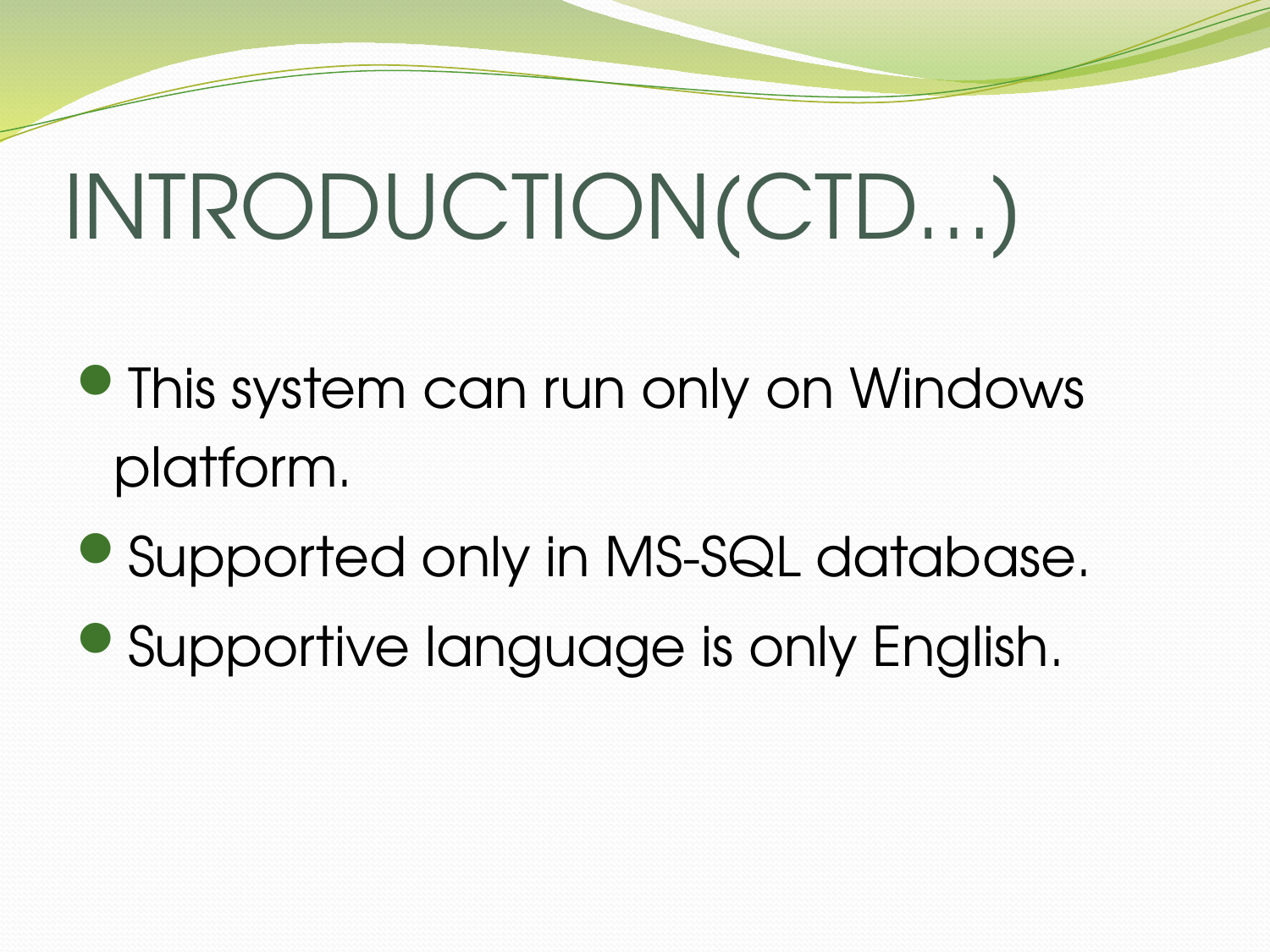

# INTRODUCTION(CTD…)

This system can run only on Windows platform.
Supported only in MS-SQL database.
Supportive language is only English.